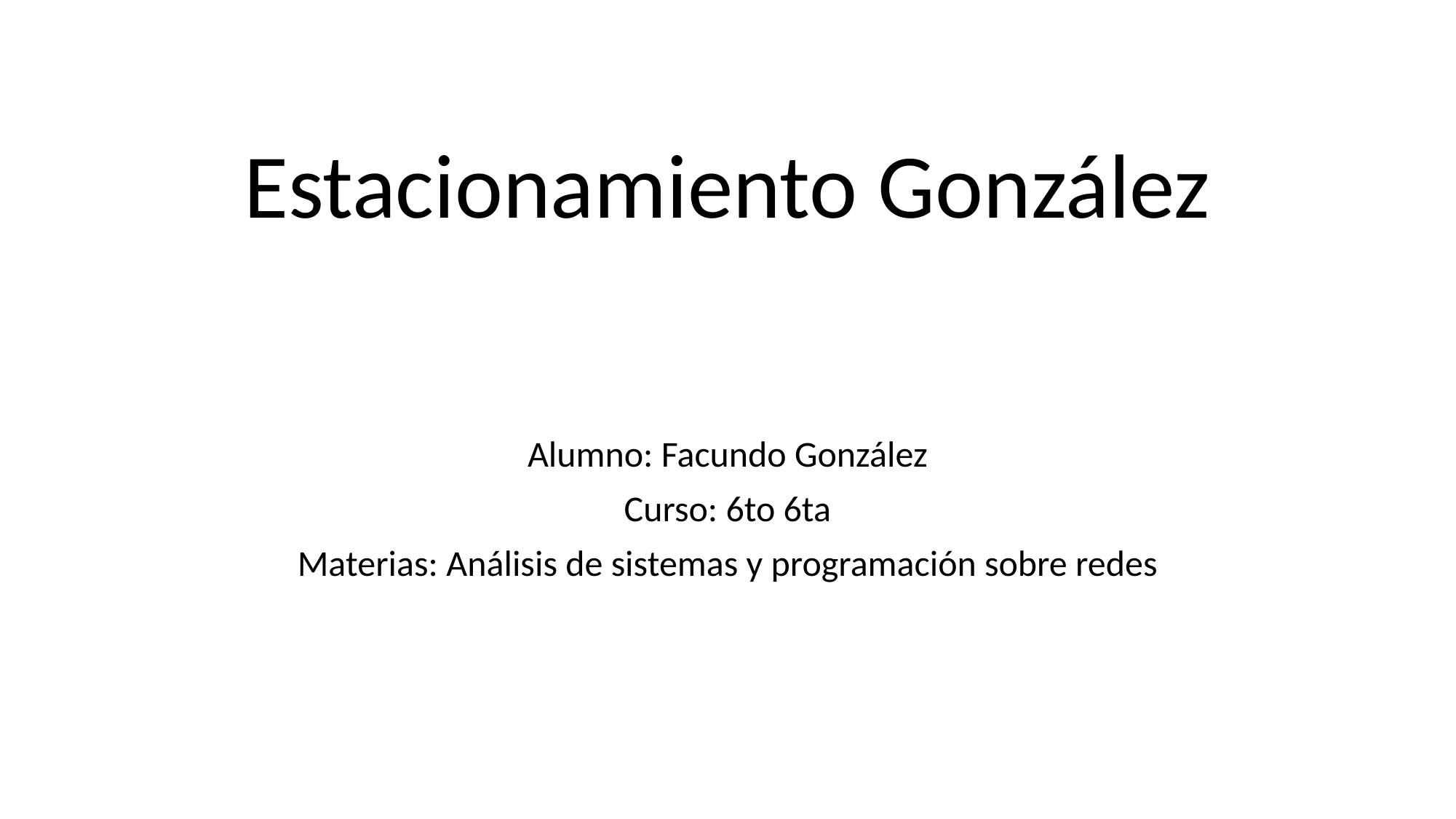

# Estacionamiento González
Alumno: Facundo González
Curso: 6to 6ta
Materias: Análisis de sistemas y programación sobre redes